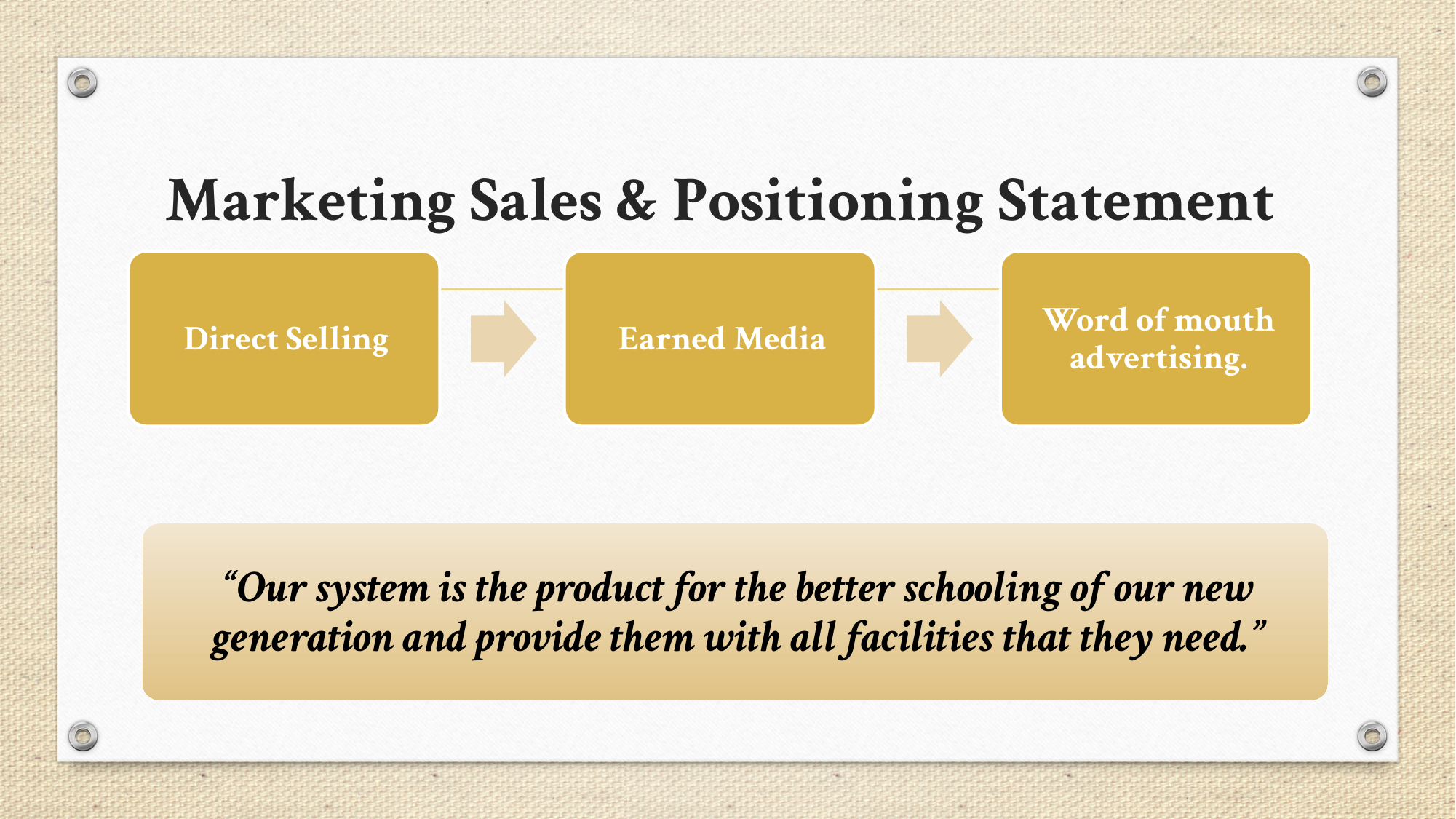

# Marketing Sales & Positioning Statement
Direct Selling

Earned Media

Word of mouth advertising.
“Our system is the product for the better schooling of our new generation and provide them with all facilities that they need.”